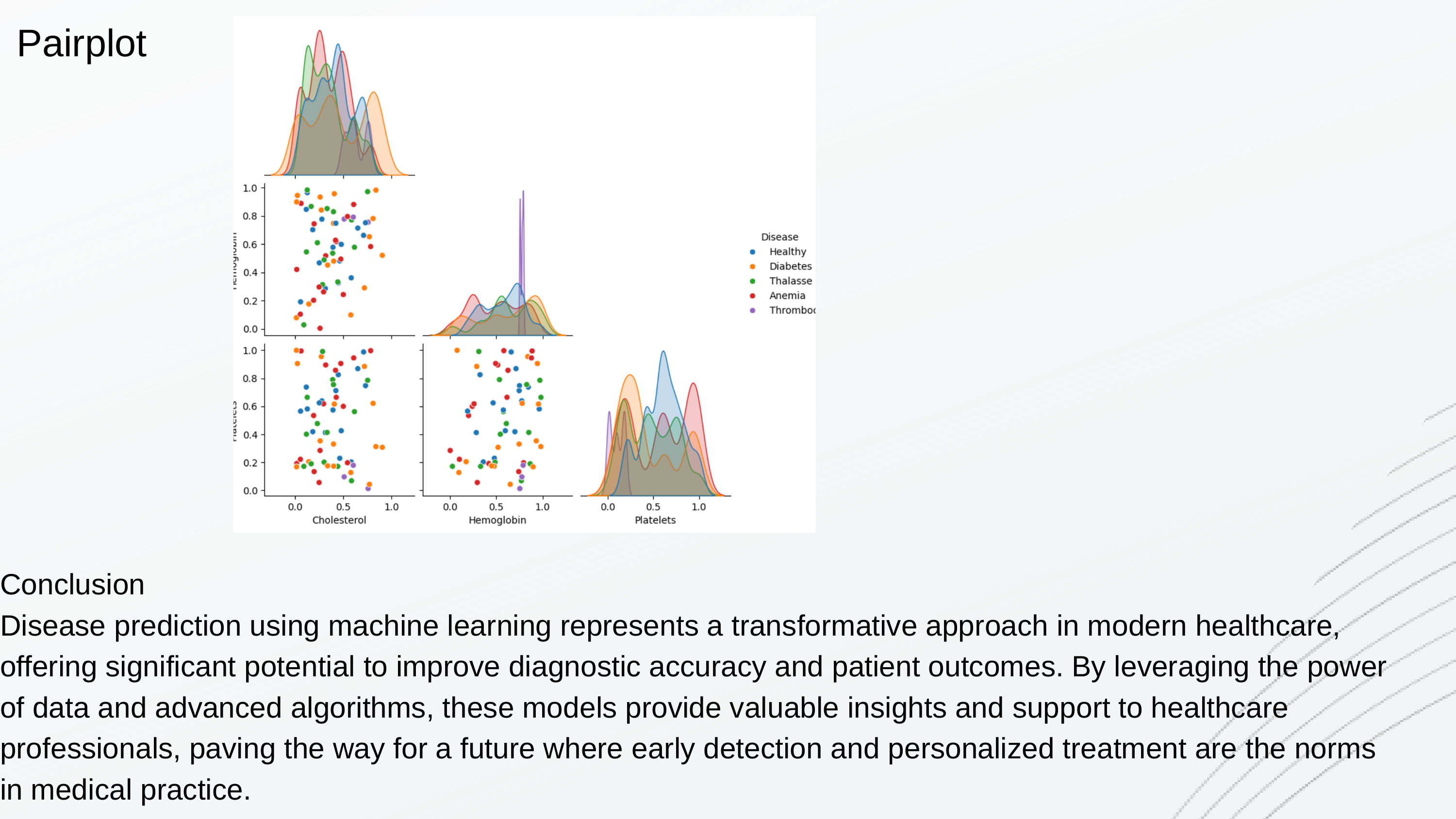

Pairplot

Conclusion
Disease prediction using machine learning represents a transformative approach in modern healthcare, offering significant potential to improve diagnostic accuracy and patient outcomes. By leveraging the power of data and advanced algorithms, these models provide valuable insights and support to healthcare professionals, paving the way for a future where early detection and personalized treatment are the norms in medical practice.